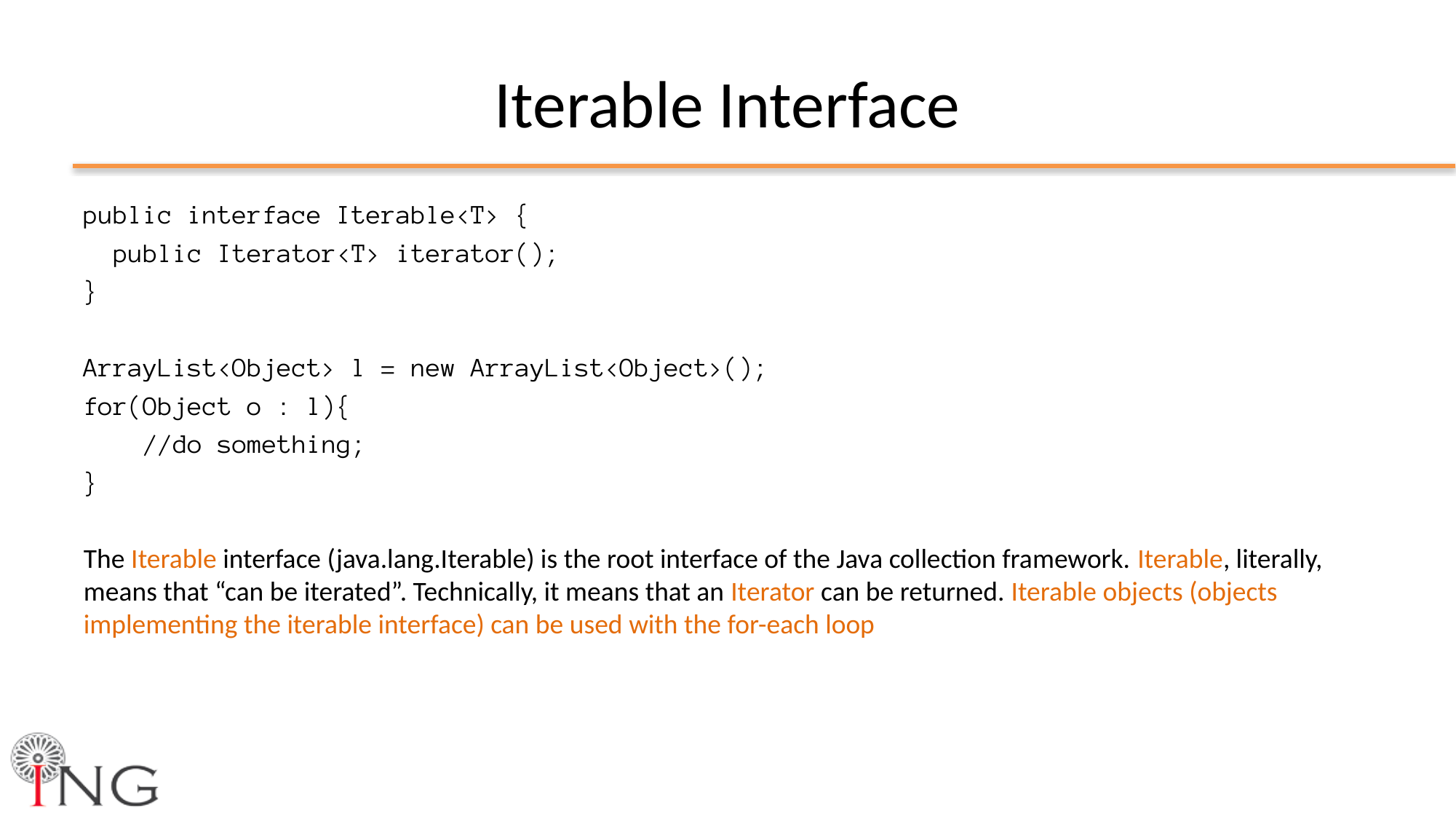

# Iterable Interface
public interface Iterable<T> {
  public Iterator<T> iterator();
}

ArrayList<Object> l = new ArrayList<Object>();
for(Object o : l){
    //do something;
}

The Iterable interface (java.lang.Iterable) is the root interface of the Java collection framework. Iterable, literally, means that “can be iterated”. Technically, it means that an Iterator can be returned. Iterable objects (objects implementing the iterable interface) can be used with the for-each loop